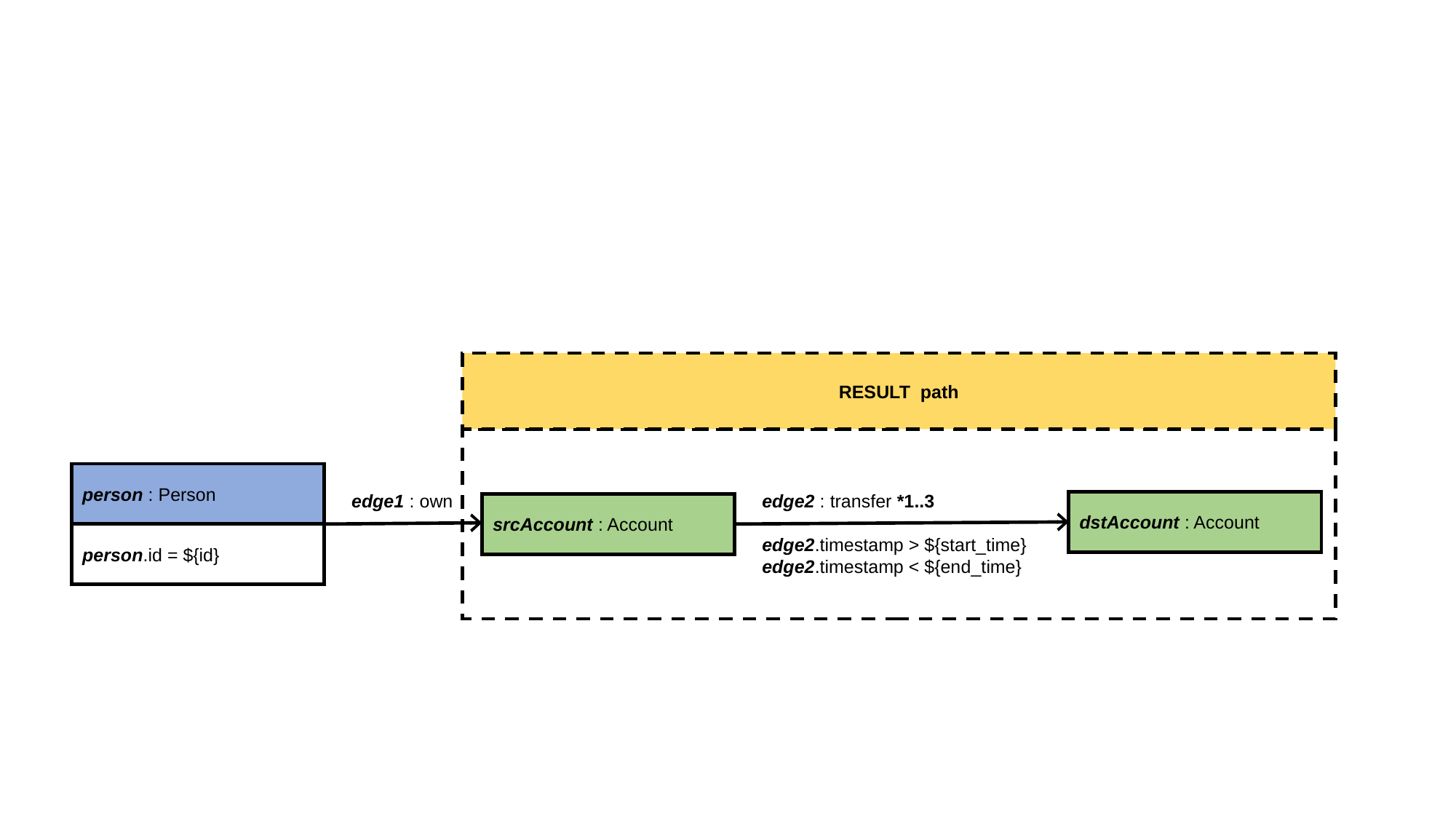

RESULT  path

person : Person
edge2 : transfer *1..3

edge2.timestamp > ${start_time}
edge2.timestamp < ${end_time}
edge1 : own

dstAccount : Account
srcAccount : Account
person.id = ${id}